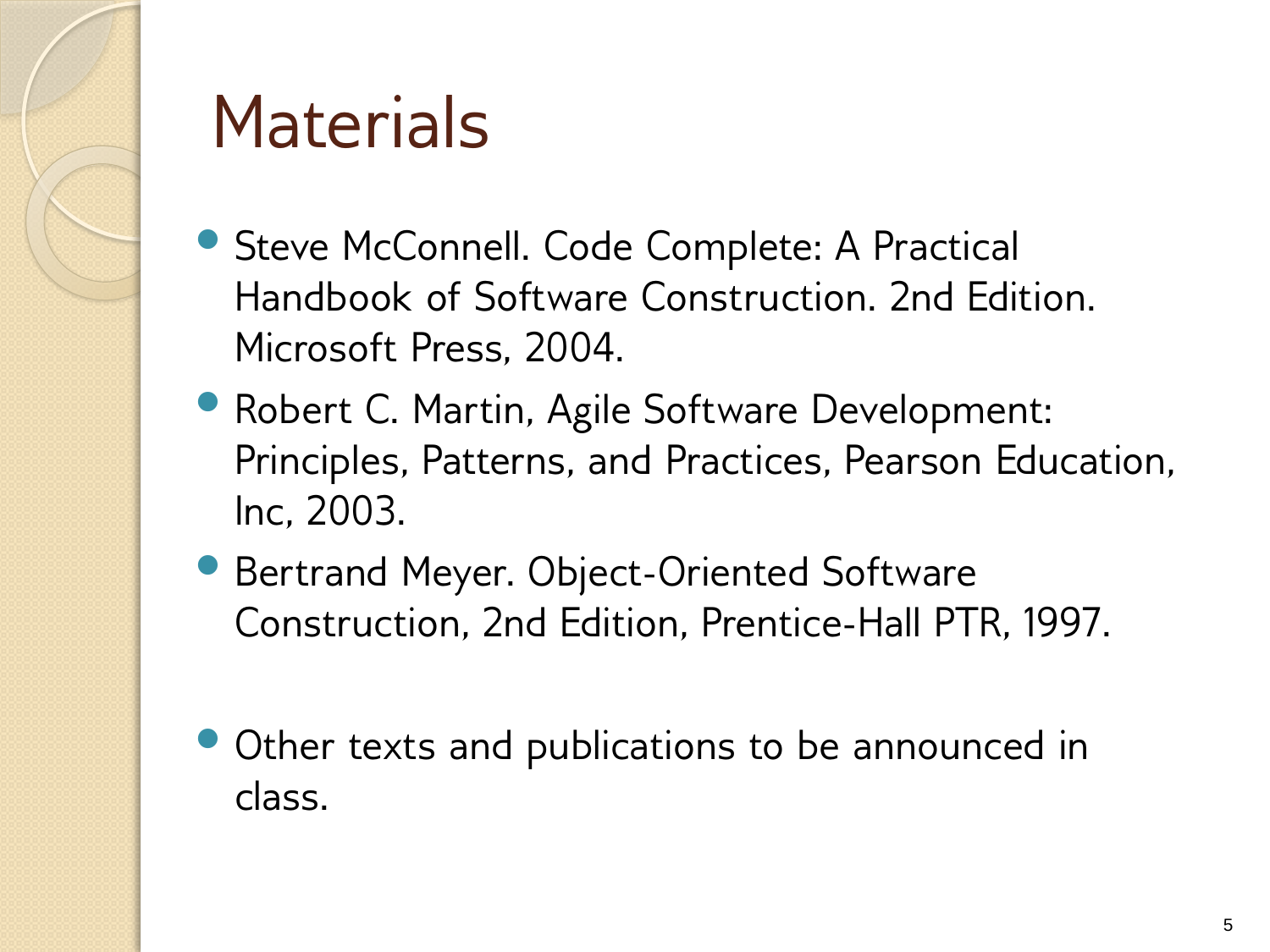

# Materials
Steve McConnell. Code Complete: A Practical Handbook of Software Construction. 2nd Edition. Microsoft Press, 2004.
Robert C. Martin, Agile Software Development: Principles, Patterns, and Practices, Pearson Education, Inc, 2003.
Bertrand Meyer. Object-Oriented Software Construction, 2nd Edition, Prentice-Hall PTR, 1997.

Other texts and publications to be announced in class.
5